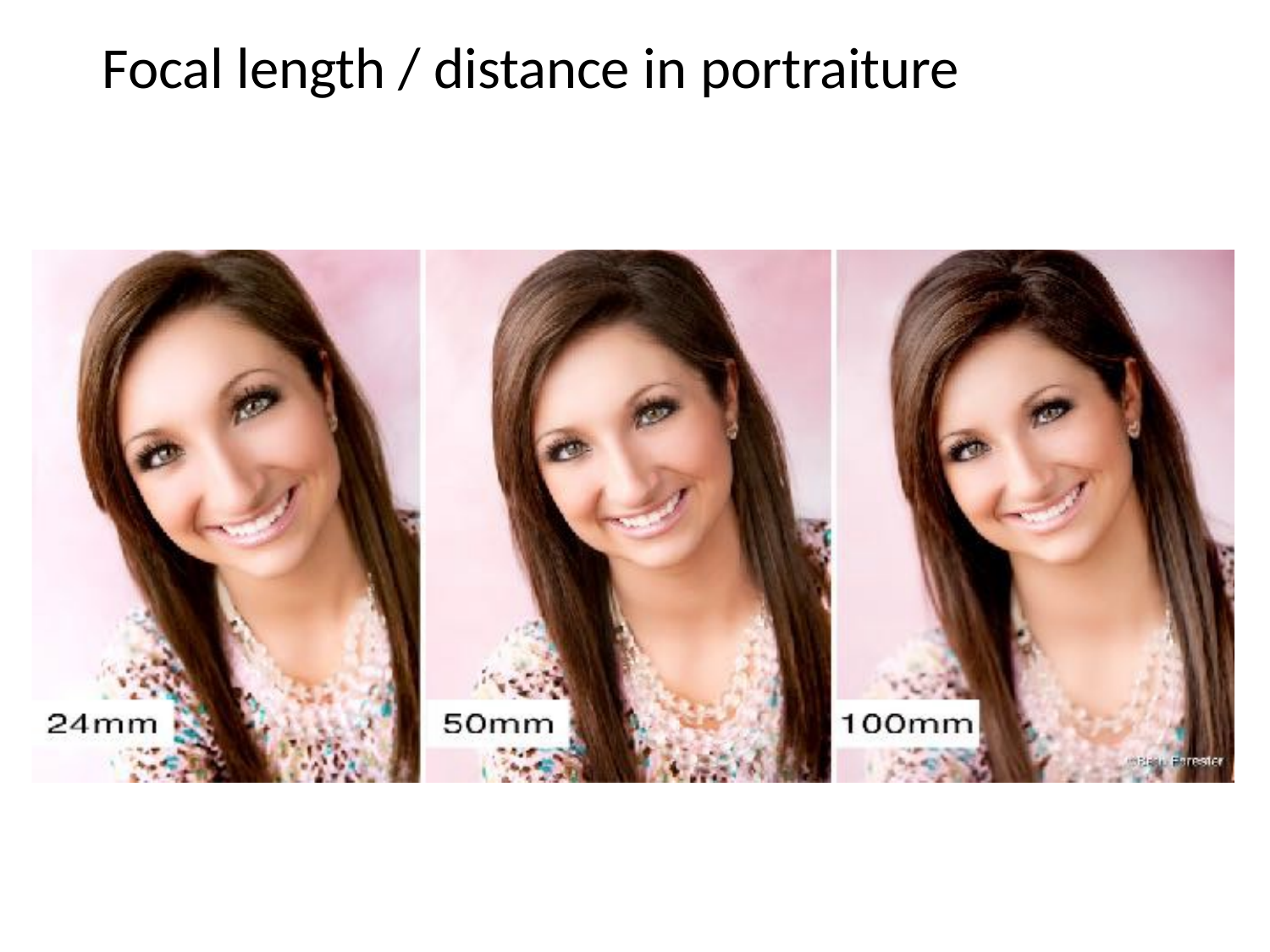

# Focal length / distance in portraiture